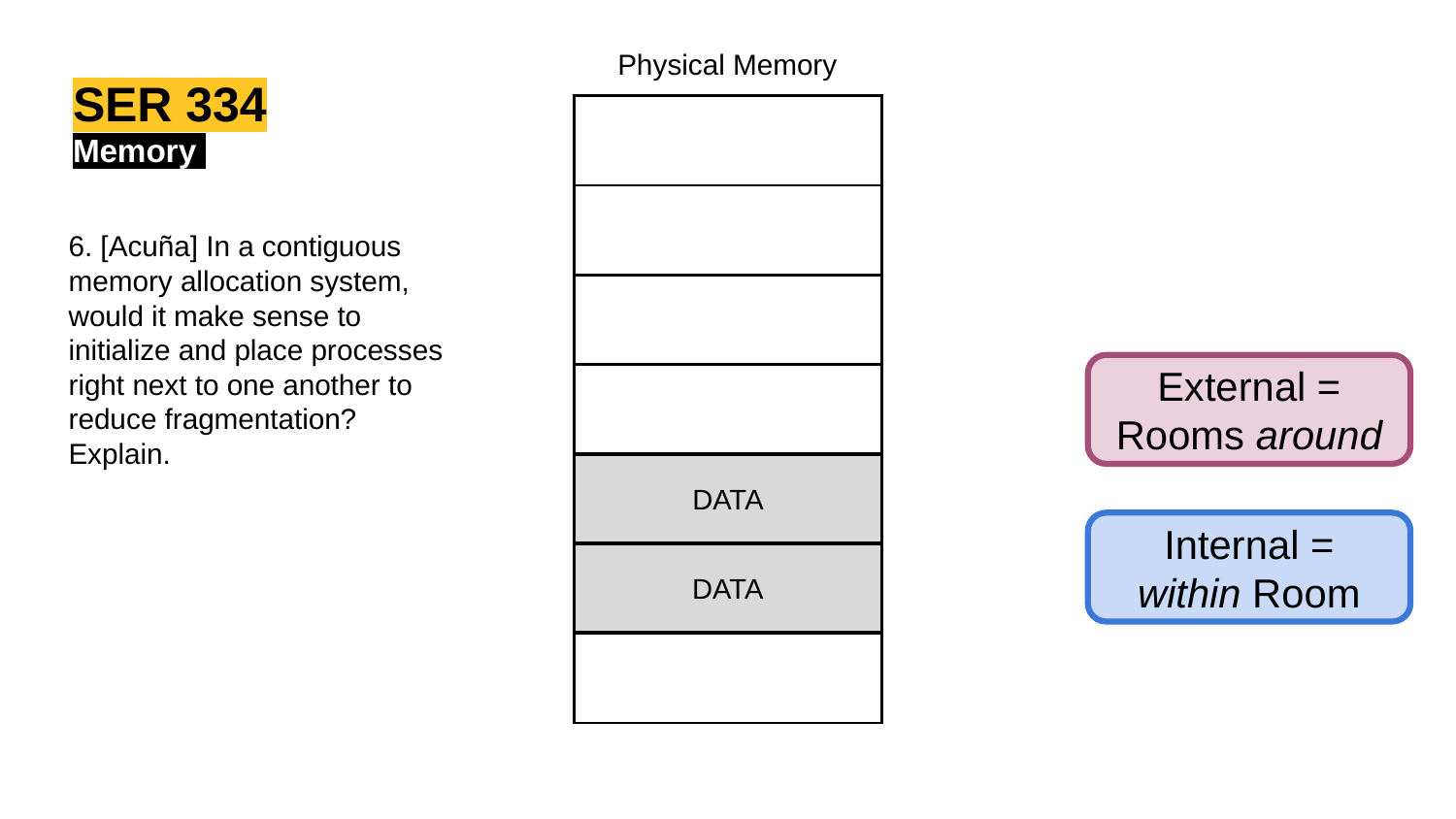

Physical Memory
SER 334
|  |
| --- |
|  |
|  |
|  |
|  |
|  |
|  |
Memory
6. [Acuña] In a contiguous memory allocation system, would it make sense to initialize and place processes right next to one another to reduce fragmentation? Explain.
External = Rooms around
DATA
Internal = within Room
DATA